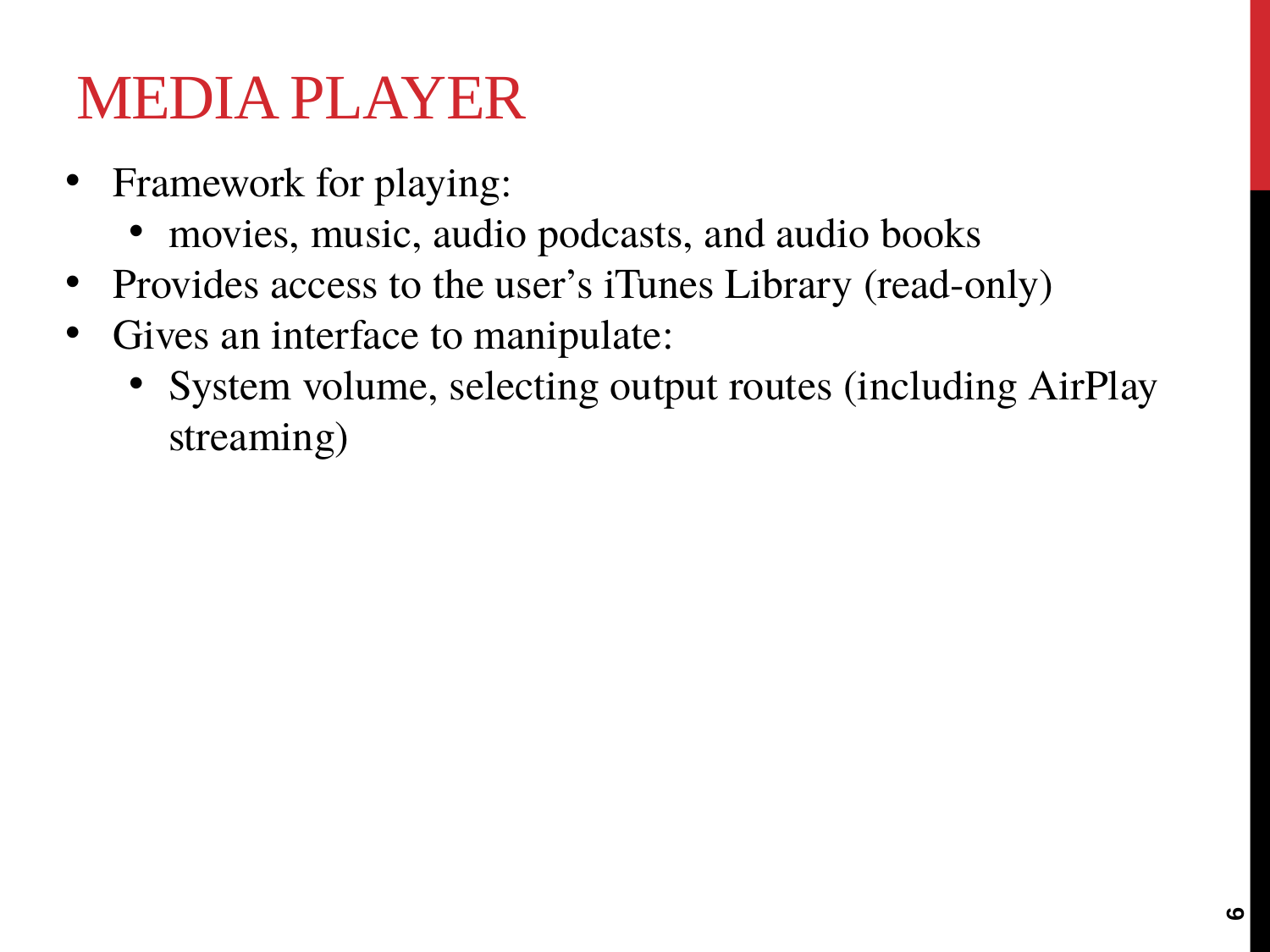

# Media Player
Framework for playing:
movies, music, audio podcasts, and audio books
Provides access to the user’s iTunes Library (read-only)
Gives an interface to manipulate:
System volume, selecting output routes (including AirPlay streaming)

6